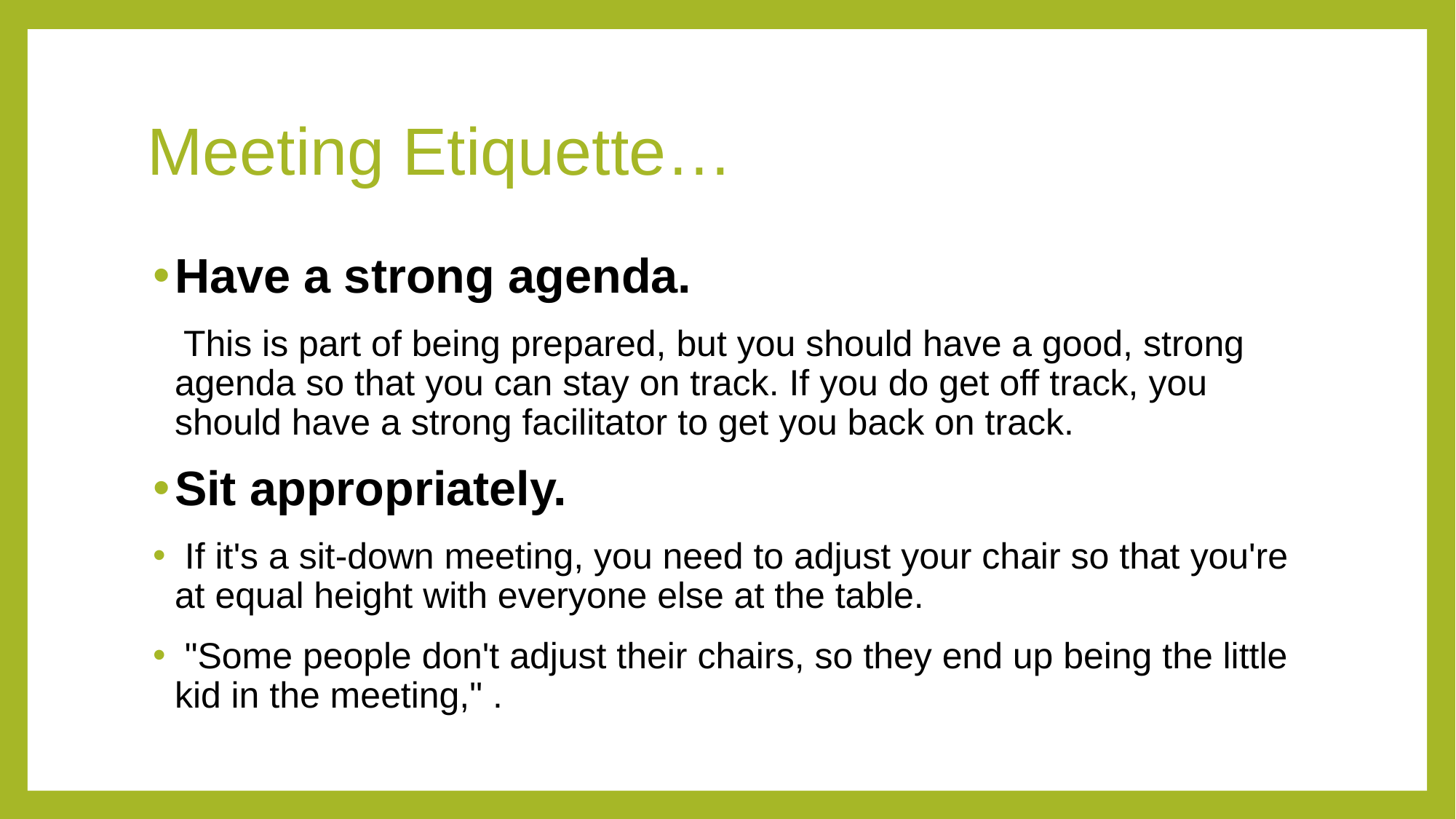

# Meeting Etiquette…
Have a strong agenda.
   This is part of being prepared, but you should have a good, strong agenda so that you can stay on track. If you do get off track, you should have a strong facilitator to get you back on track.
Sit appropriately.
 If it's a sit-down meeting, you need to adjust your chair so that you're at equal height with everyone else at the table.
 "Some people don't adjust their chairs, so they end up being the little kid in the meeting," .